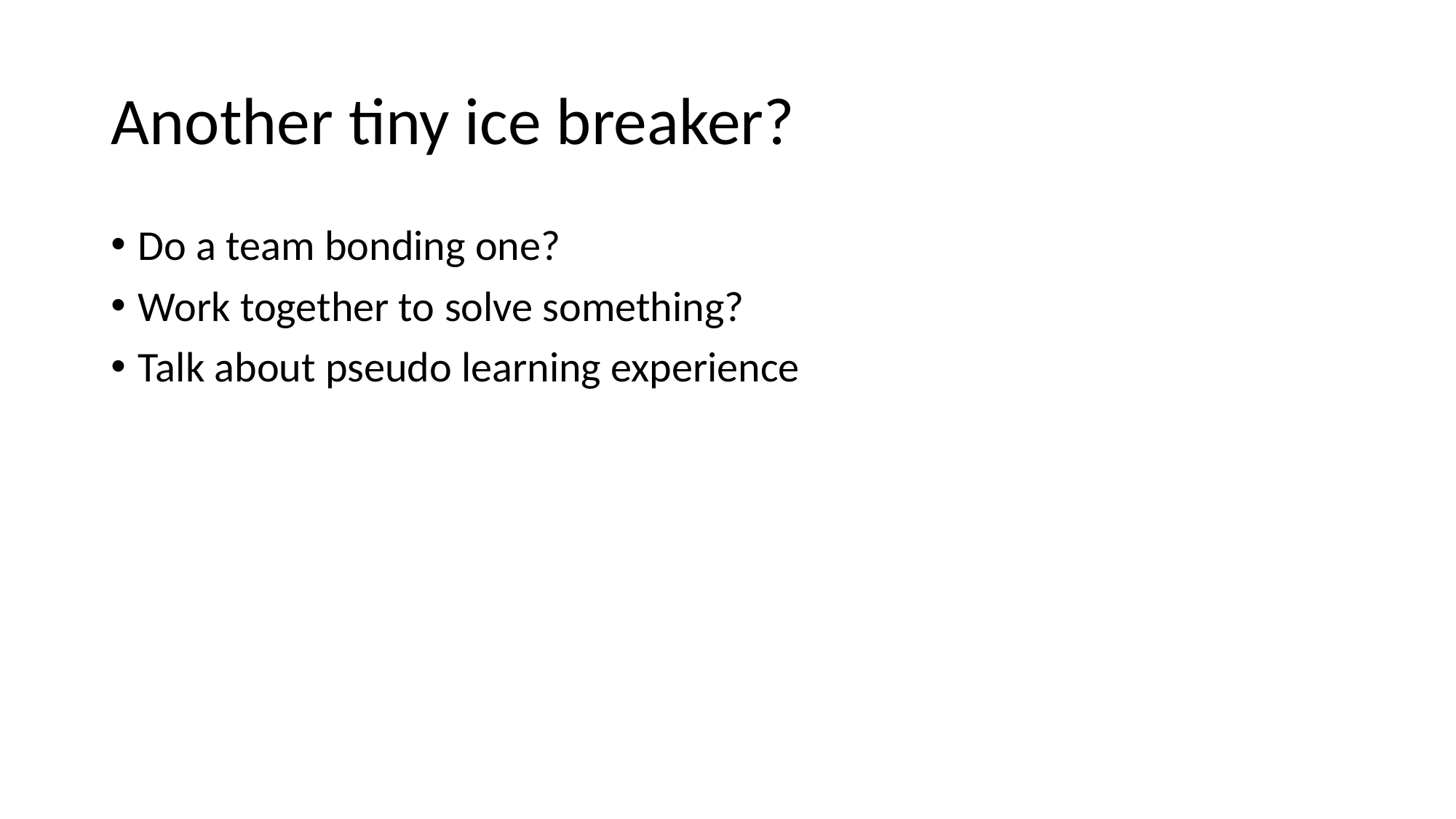

# Another tiny ice breaker?
Do a team bonding one?
Work together to solve something?
Talk about pseudo learning experience